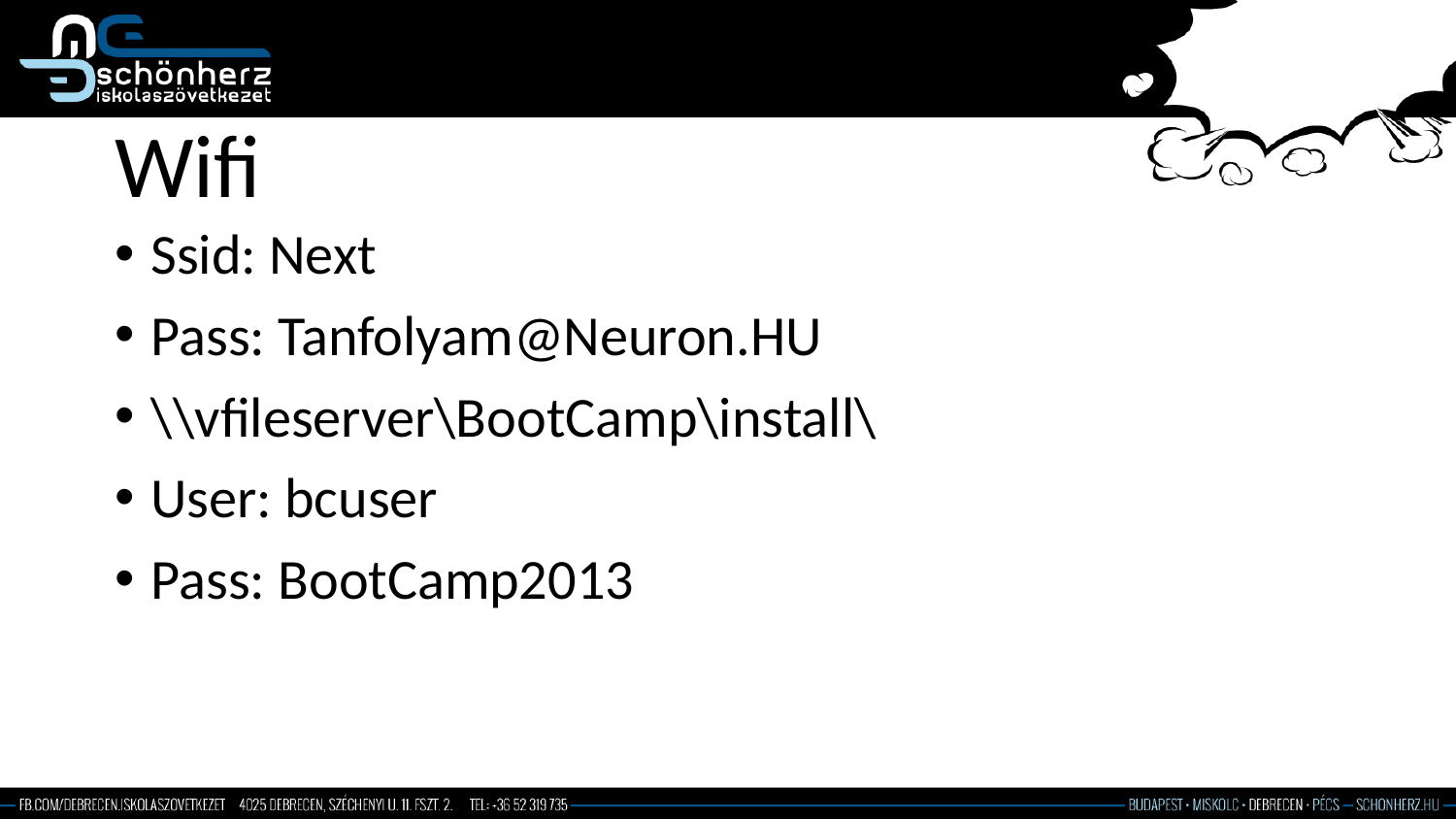

# Wifi
Ssid: Next
Pass: Tanfolyam@Neuron.HU
\\vfileserver\BootCamp\install\
User: bcuser
Pass: BootCamp2013